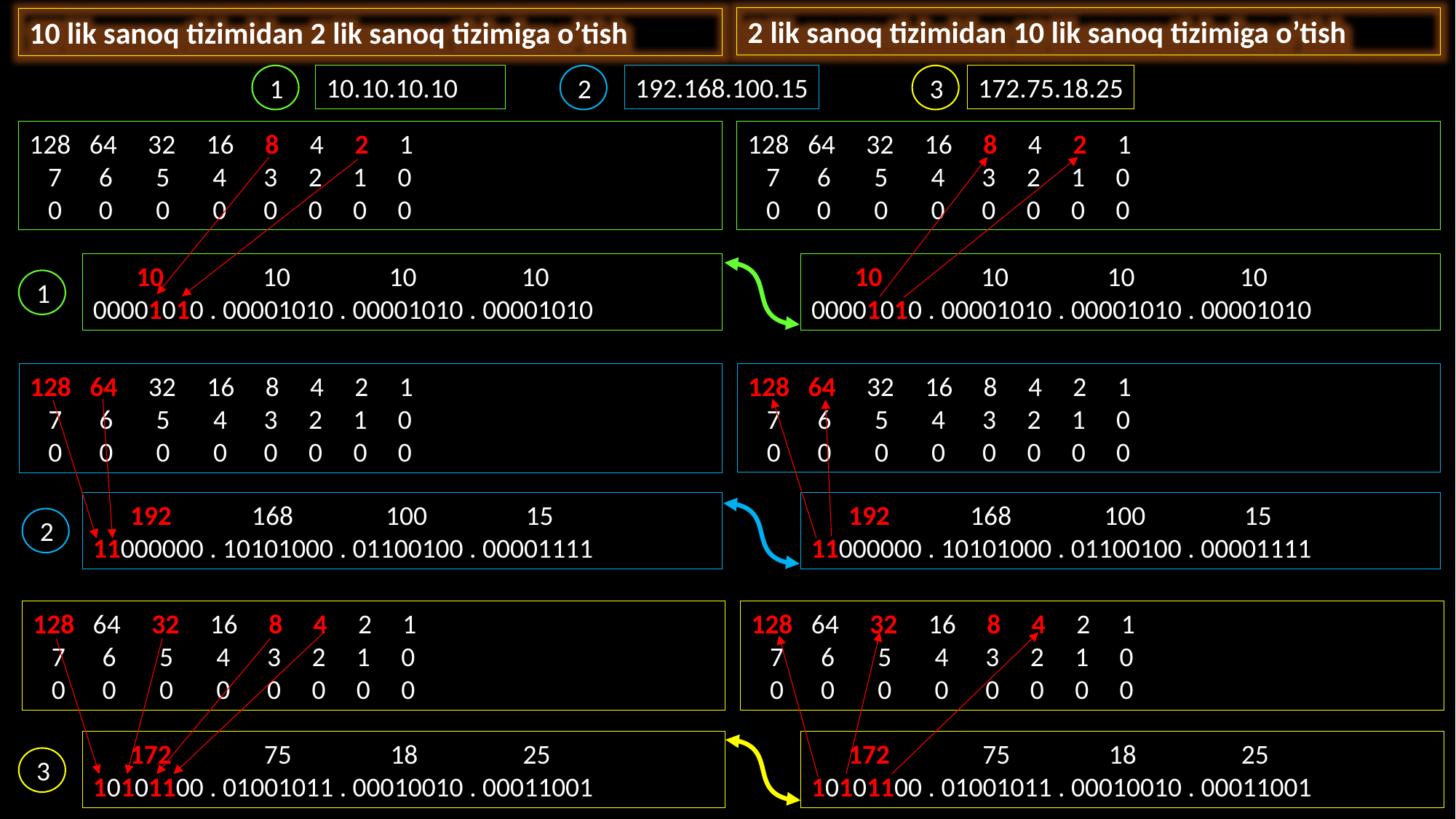

2 lik sanoq tizimidan 10 lik sanoq tizimiga o’tish
10 lik sanoq tizimidan 2 lik sanoq tizimiga o’tish
1
10.10.10.10
2
192.168.100.15
3
172.75.18.25
   64     32     16     8     4     2     1
   7      6       5       4      3     2     1     0
   0      0       0       0      0     0     0     0
   64     32     16     8     4     2     1
   7      6       5       4      3     2     1     0
   0      0       0       0      0     0     0     0
       10                10                10                 10
00001010 . 00001010 . 00001010 . 00001010
       10                10                10                 10
00001010 . 00001010 . 00001010 . 00001010
1
128   64     32     16     8     4     2     1
   7      6       5       4      3     2     1     0
   0      0       0       0      0     0     0     0
128   64     32     16     8     4     2     1
   7      6       5       4      3     2     1     0
   0      0       0       0      0     0     0     0
      192             168               100                15
11000000 . 10101000 . 01100100 . 00001111
      192             168               100                15
11000000 . 10101000 . 01100100 . 00001111
2
128   64     32     16     8     4     2     1
   7      6       5       4      3     2     1     0
   0      0       0       0      0     0     0     0
128   64     32     16     8     4     2     1
   7      6       5       4      3     2     1     0
   0      0       0       0      0     0     0     0
      172               75                18                 25
10101100 . 01001011 . 00010010 . 00011001
      172               75                18                 25
10101100 . 01001011 . 00010010 . 00011001
3